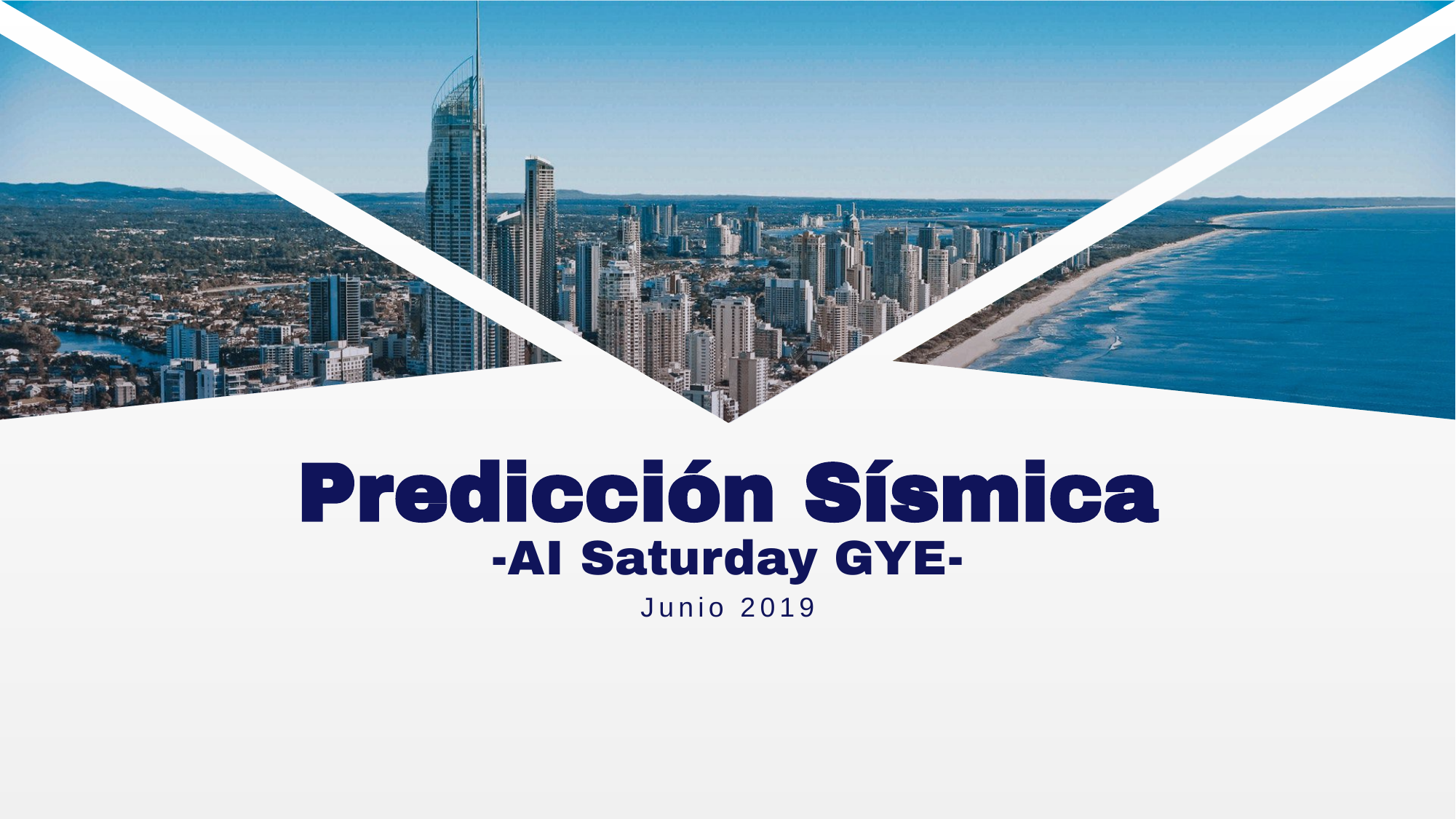

# Predicción Sísmica -AI Saturday GYE-
Junio 2019